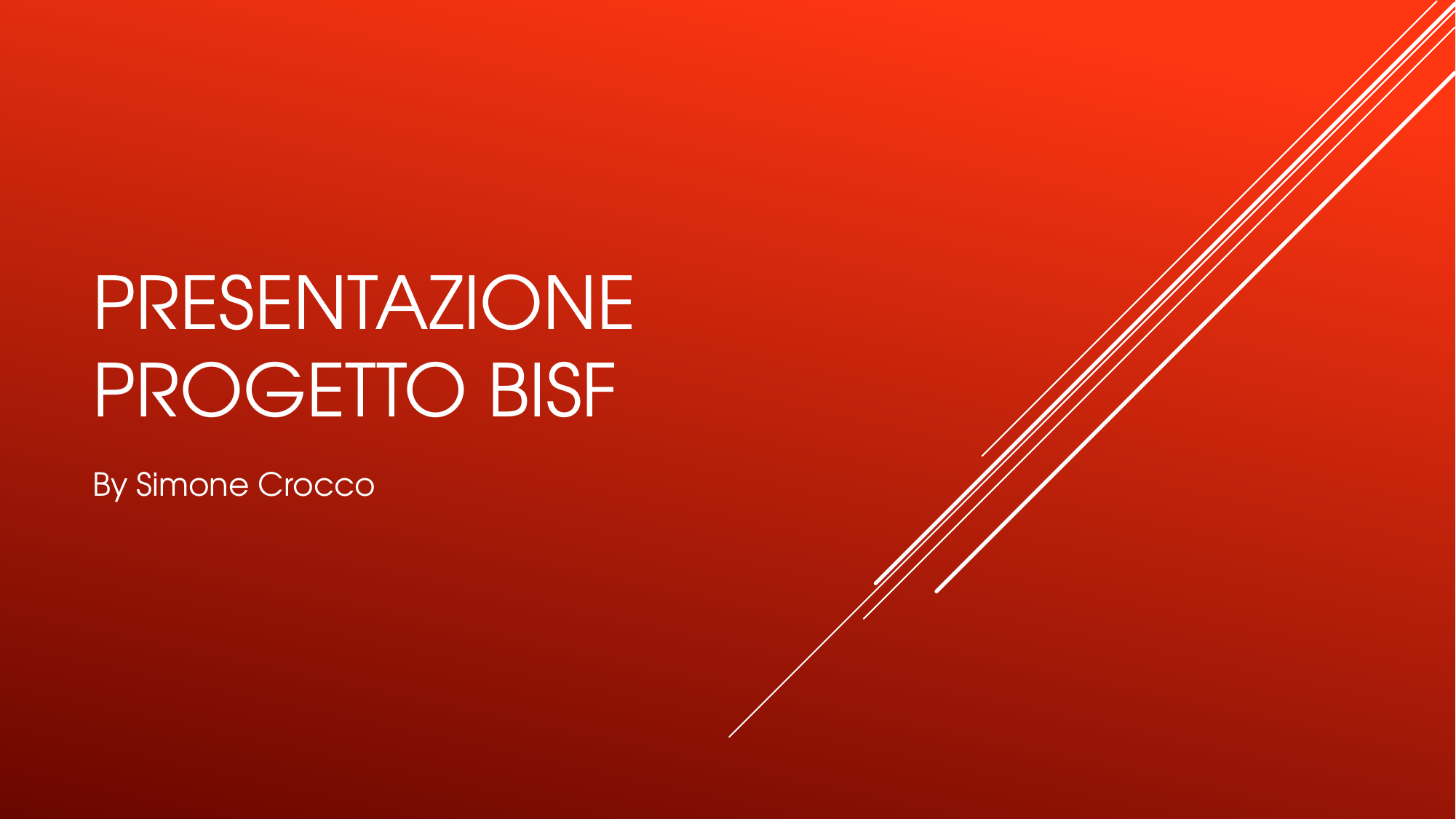

# PRESENTAZIONE PROGETTO BISF
By Simone Crocco